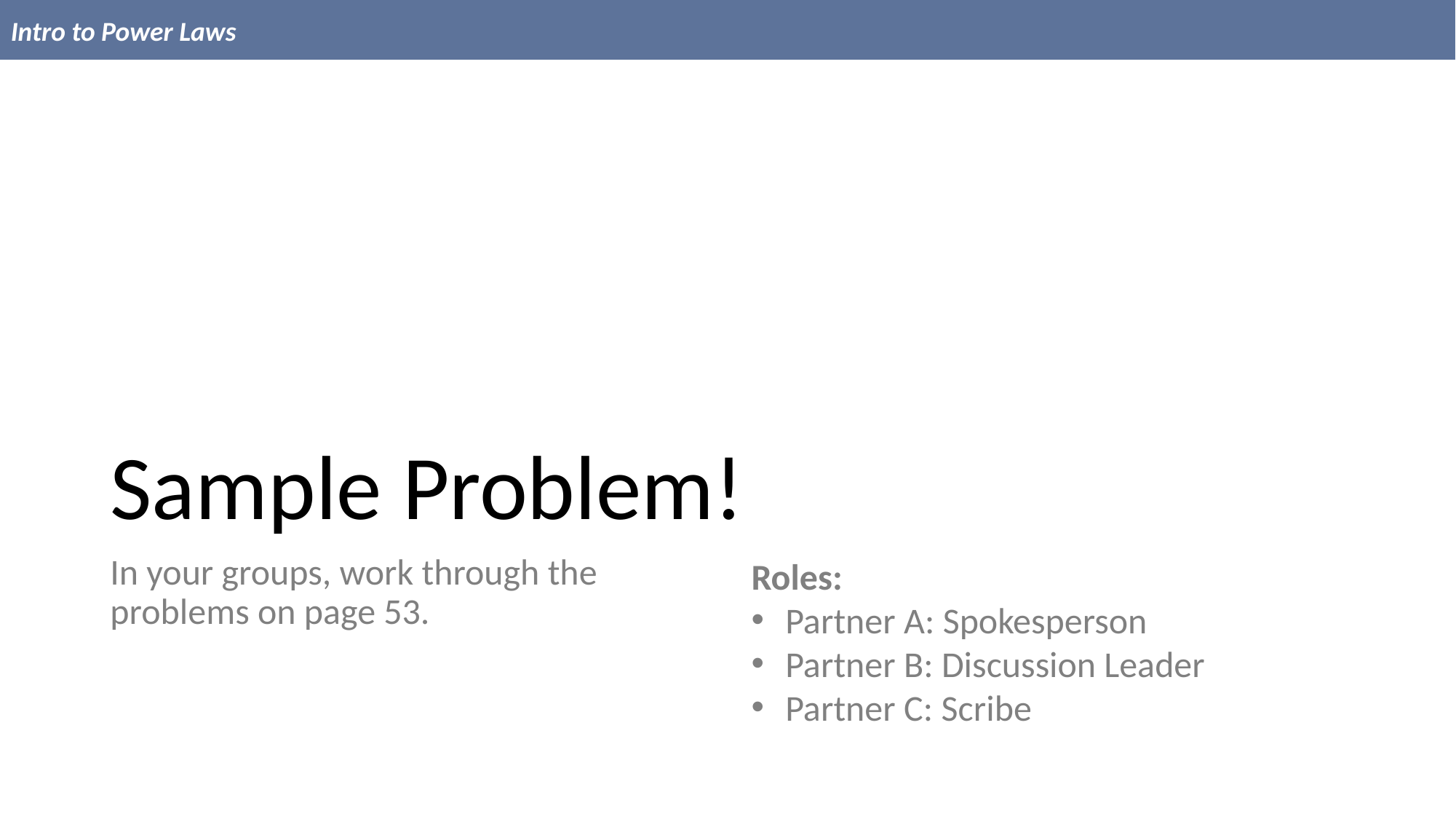

Intro to Power Laws
# Sample Problem!
In your groups, work through the problems on page 53.
Roles:
Partner A: Spokesperson
Partner B: Discussion Leader
Partner C: Scribe